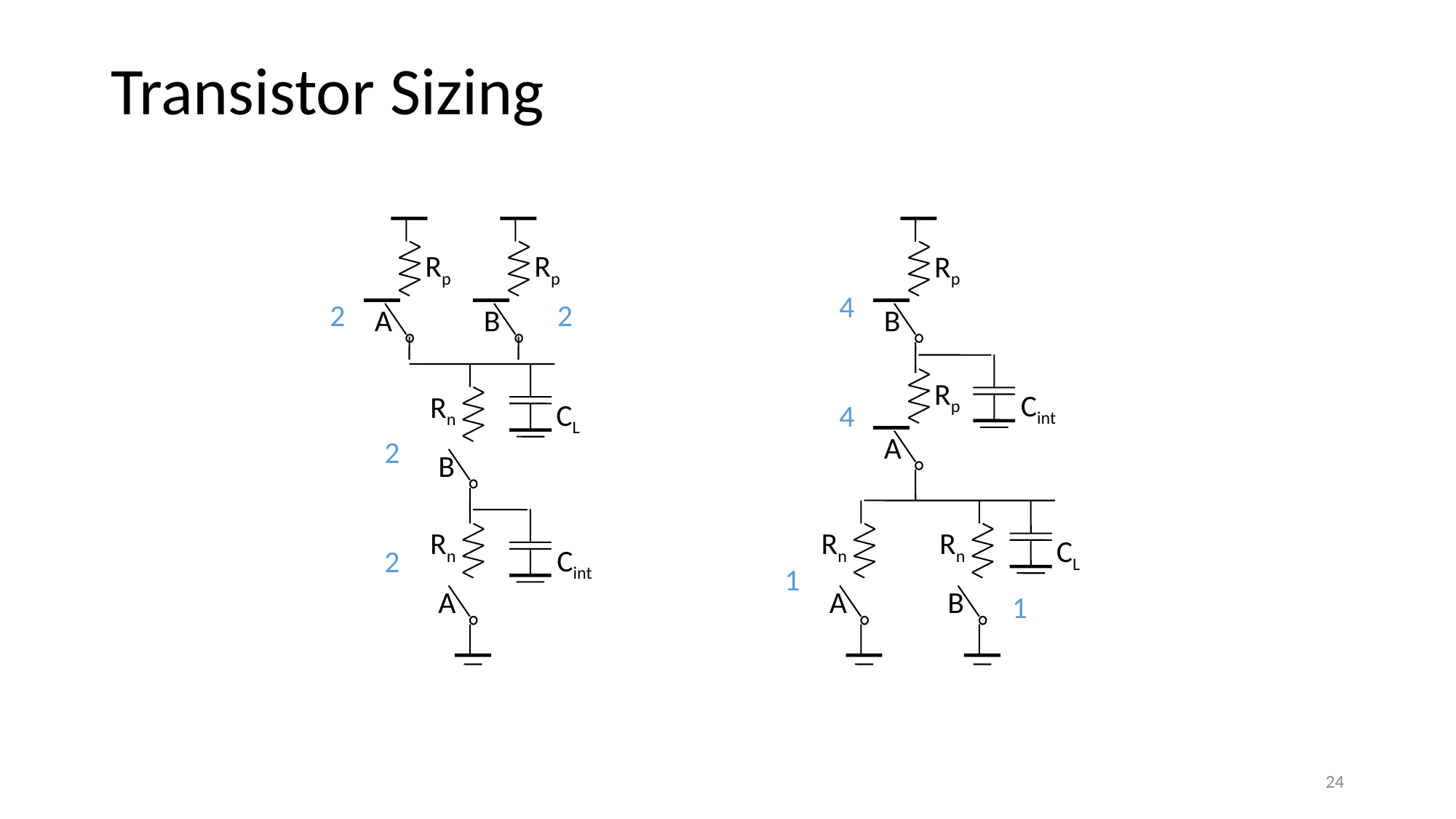

# Transistor Sizing

Rp
A

Rp
B

CL

Rn

B

Rn

A

Cint

Rp
B

Rp
A

Cint

CL

Rn

A

Rn

B

4

4
2
2
2

2
1
1
24